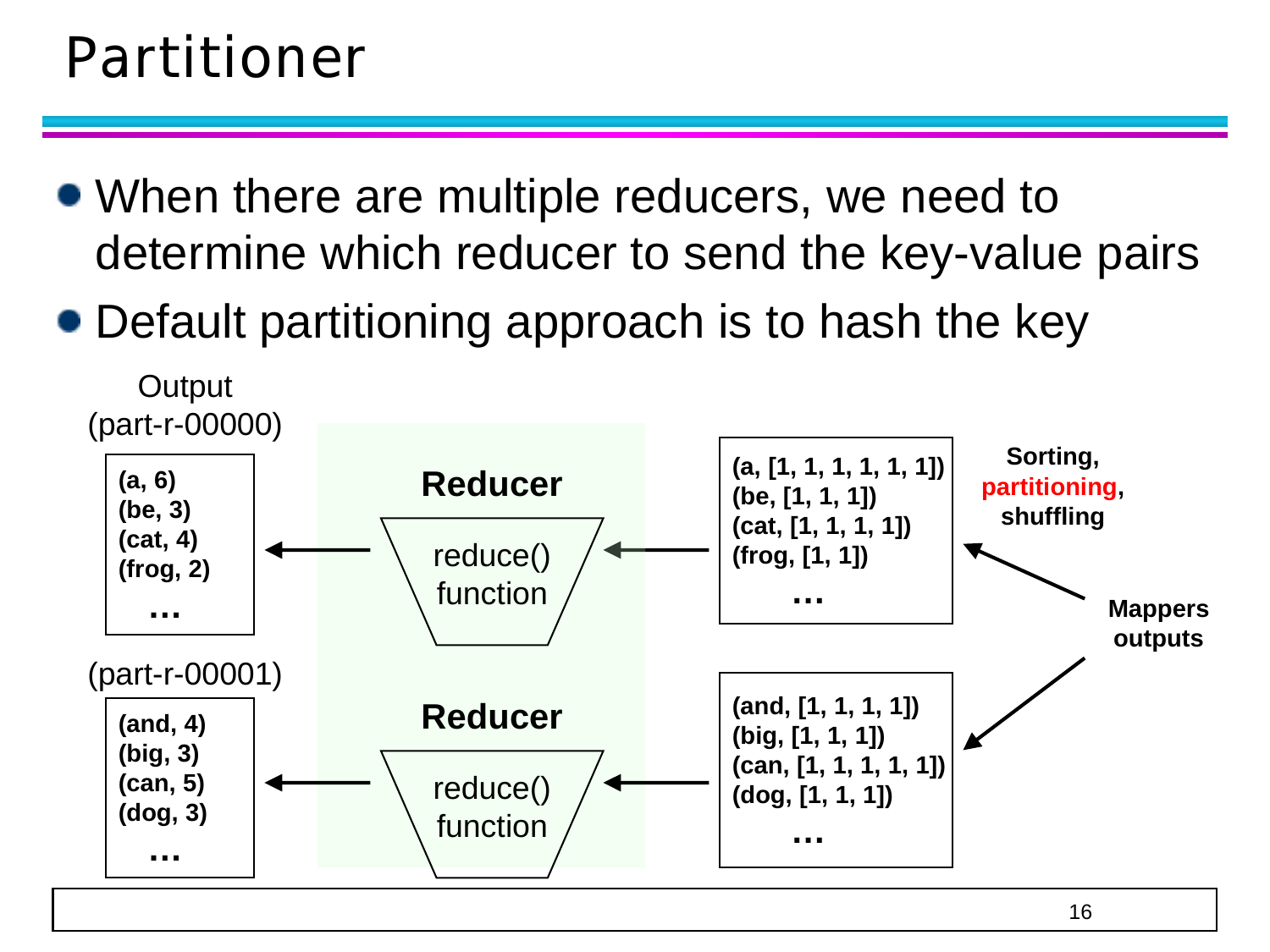

# Partitioner
When there are multiple reducers, we need to determine which reducer to send the key-value pairs
Default partitioning approach is to hash the key

Output
(part-r-00000)

Sorting, partitioning, shuffling
(a, [1, 1, 1, 1, 1, 1])
(be, [1, 1, 1])
(cat, [1, 1, 1, 1])
(frog, [1, 1])
      …
Reducer
(a, 6)
(be, 3)
(cat, 4)
(frog, 2)
   …

reduce() function

Mappers outputs
(part-r-00001)

(and, [1, 1, 1, 1])
(big, [1, 1, 1])
(can, [1, 1, 1, 1, 1])
(dog, [1, 1, 1])
      …
Reducer
(and, 4)
(big, 3)
(can, 5)
(dog, 3)
   …

reduce() function